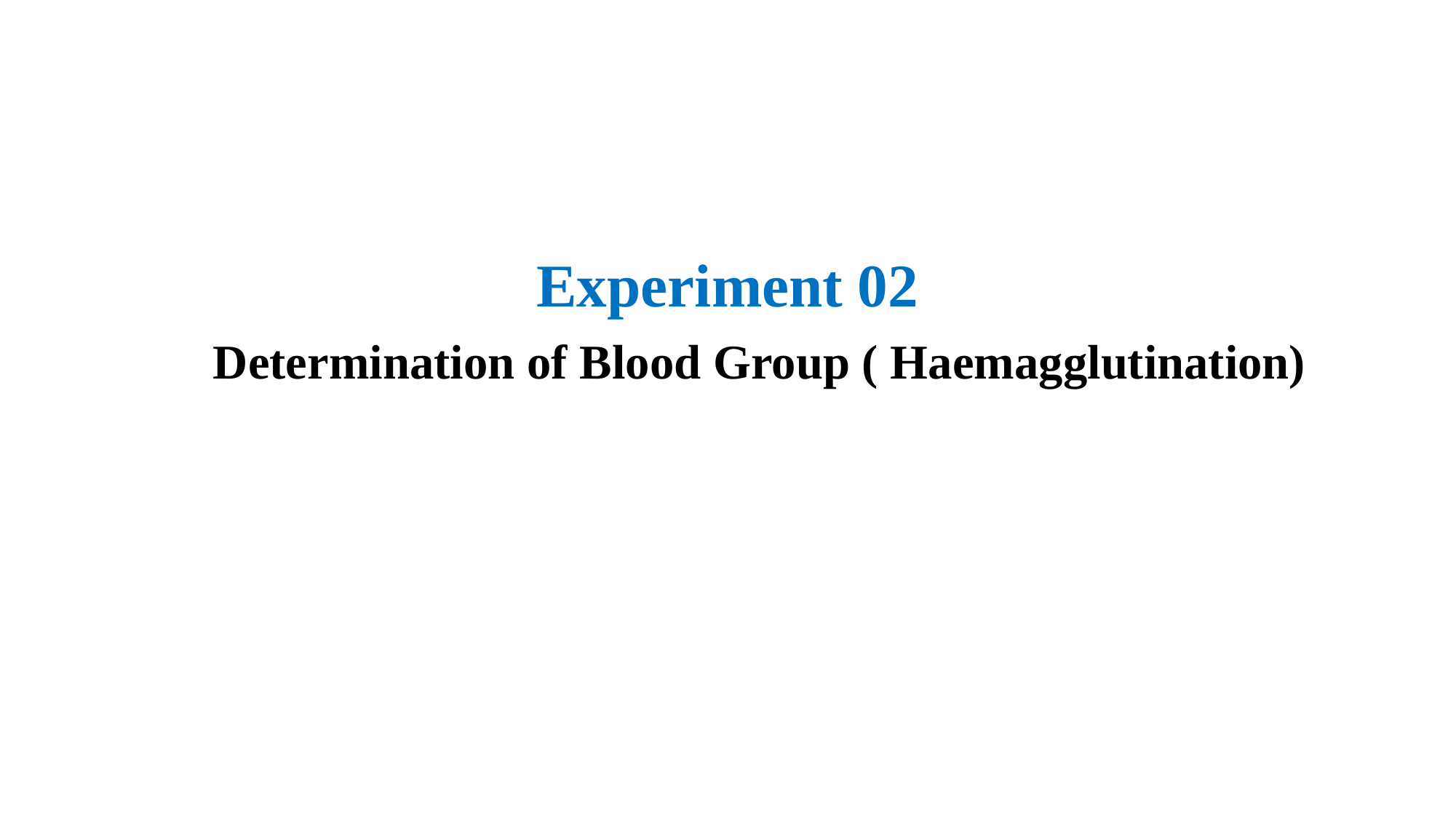

Experiment 02
Determination of Blood Group ( Haemagglutination)